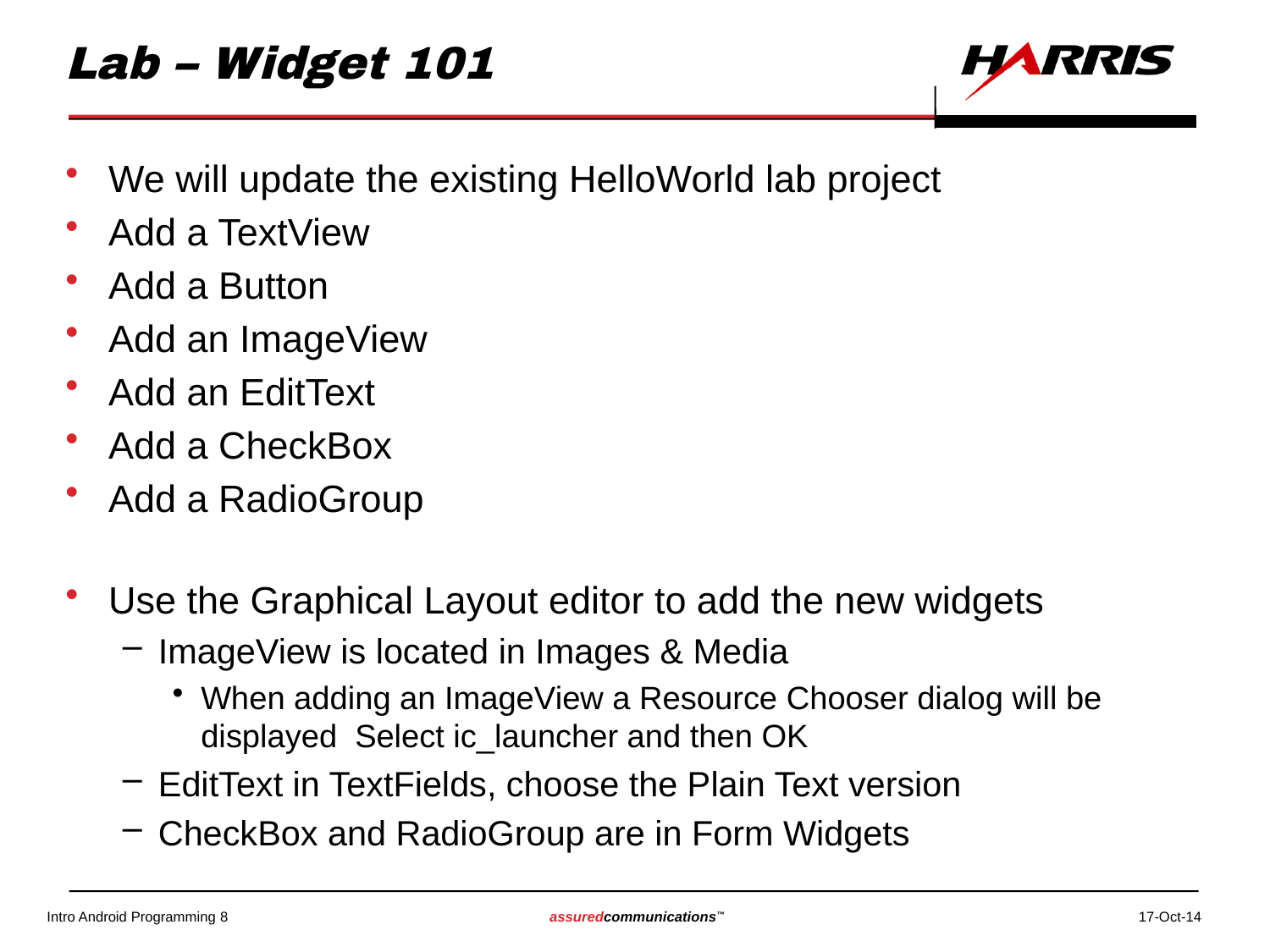

# Lab – Widget 101
We will update the existing HelloWorld lab project
Add a TextView
Add a Button
Add an ImageView
Add an EditText
Add a CheckBox
Add a RadioGroup

Use the Graphical Layout editor to add the new widgets
ImageView is located in Images & Media
When adding an ImageView a Resource Chooser dialog will be displayed  Select ic_launcher and then OK
EditText in TextFields, choose the Plain Text version
CheckBox and RadioGroup are in Form Widgets
17-Oct-14